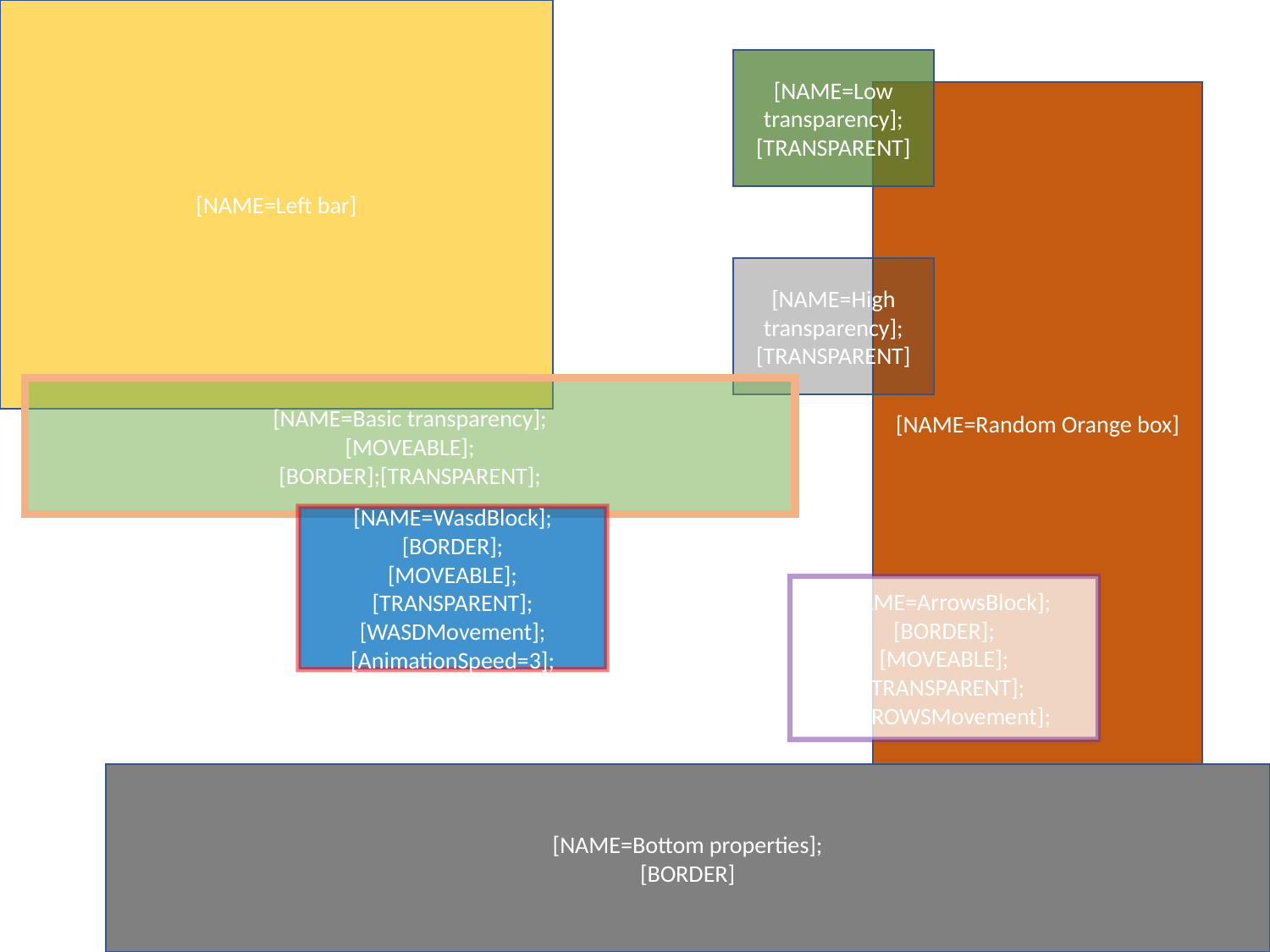

[NAME=Left bar]
[NAME=Low transparency];
[TRANSPARENT]
[NAME=Random Orange box]

[NAME=High transparency];
[TRANSPARENT]
[NAME=Basic transparency];
[MOVEABLE];
[BORDER];[TRANSPARENT];
[NAME=WasdBlock];
[BORDER];
[MOVEABLE];
[TRANSPARENT];
[WASDMovement];
[AnimationSpeed=3];
[NAME=ArrowsBlock];
[BORDER];
[MOVEABLE];
[TRANSPARENT];
[ARROWSMovement];
[NAME=Bottom properties];
[BORDER]